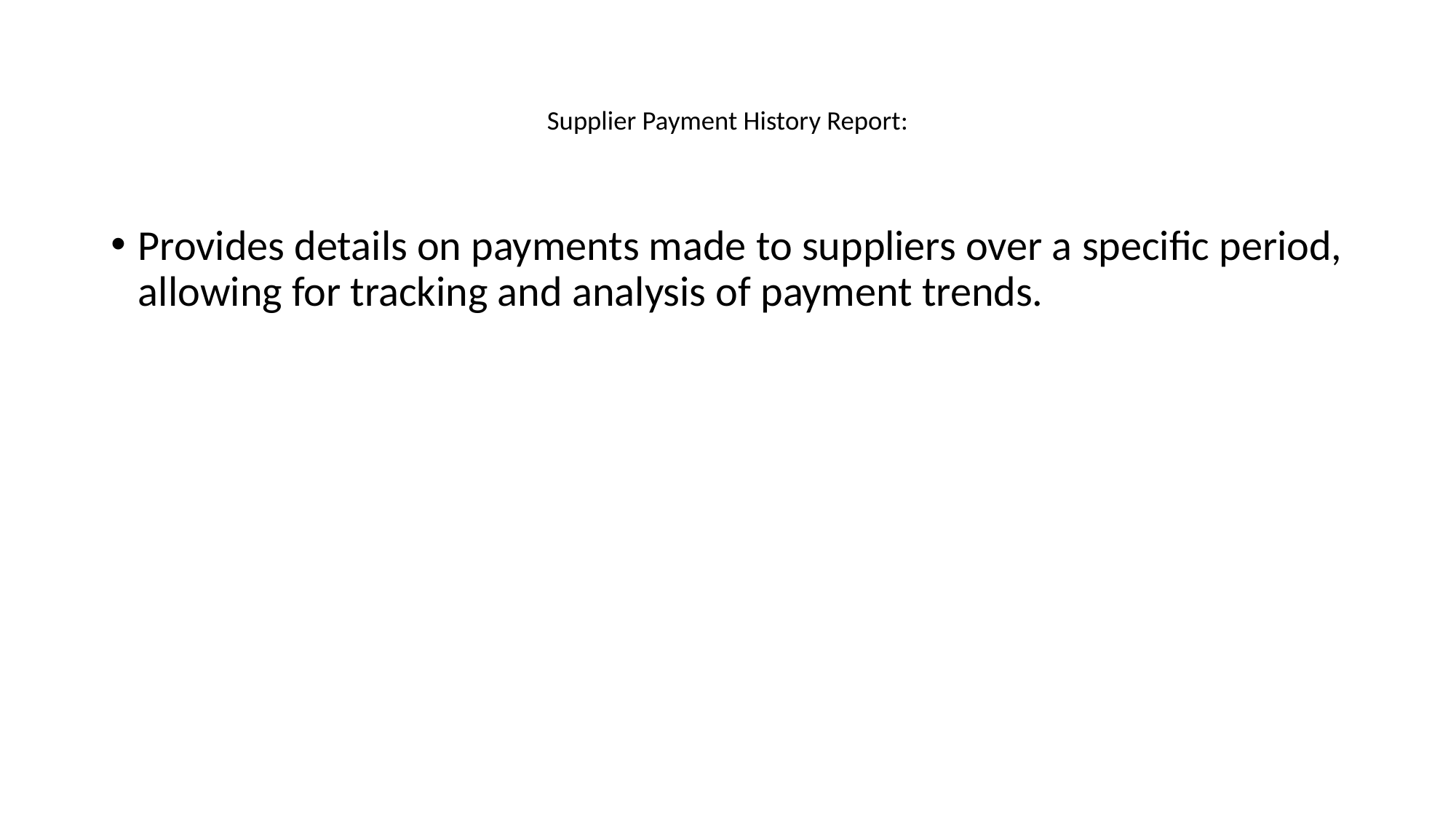

# Supplier Payment History Report:
Provides details on payments made to suppliers over a specific period, allowing for tracking and analysis of payment trends.